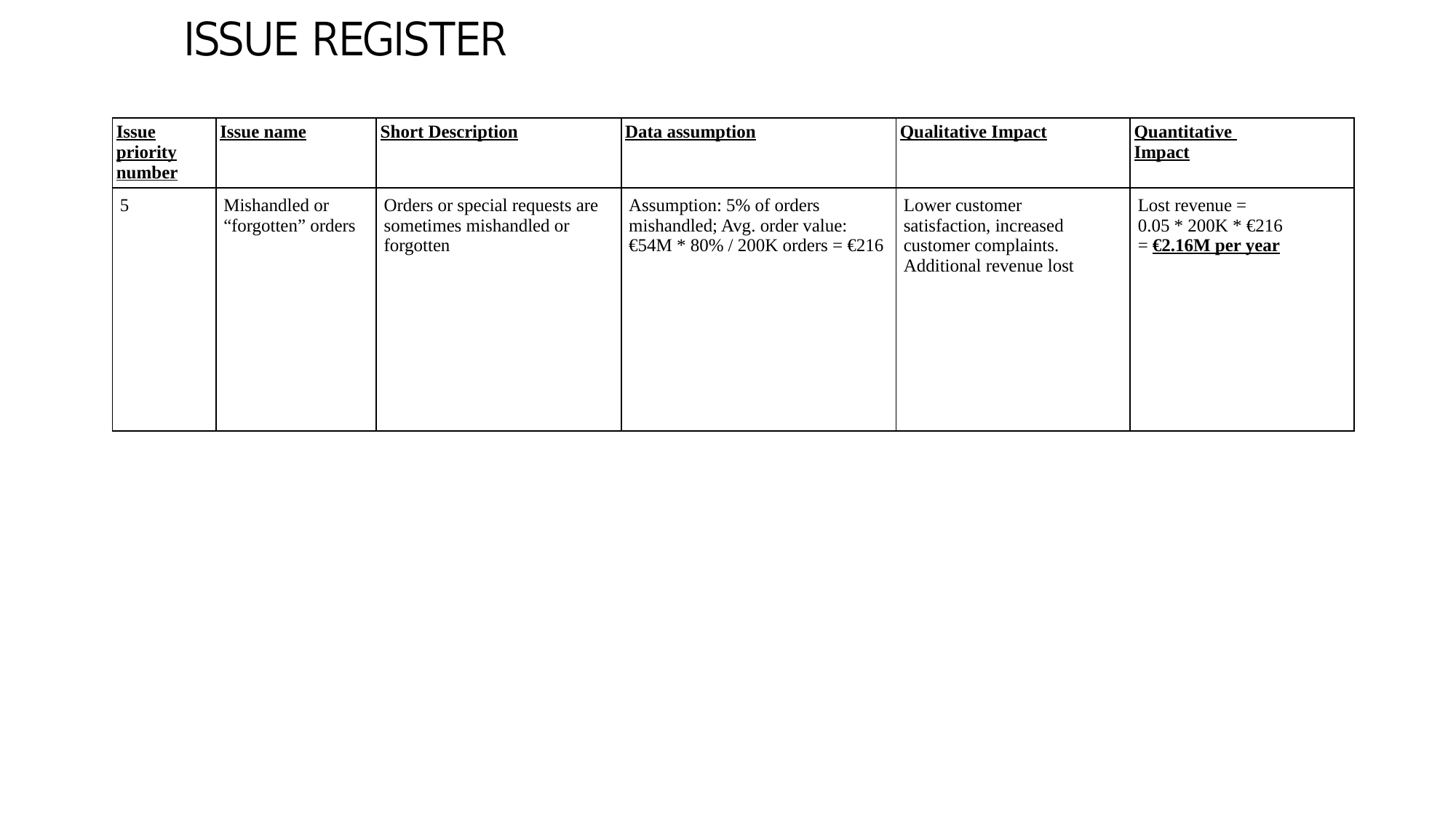

# Issue register
| Issue priority number | Issue name | Short Description | Data assumption | Qualitative Impact | Quantitative  Impact |
| --- | --- | --- | --- | --- | --- |
| 5 | Mishandled or “forgotten” orders | Orders or special requests are sometimes mishandled or forgotten | Assumption: 5% of orders mishandled; Avg. order value: €54M \* 80% / 200K orders = €216 | Lower customer satisfaction, increased customer complaints. Additional revenue lost | Lost revenue = 0.05 \* 200K \* €216 = €2.16M per year |